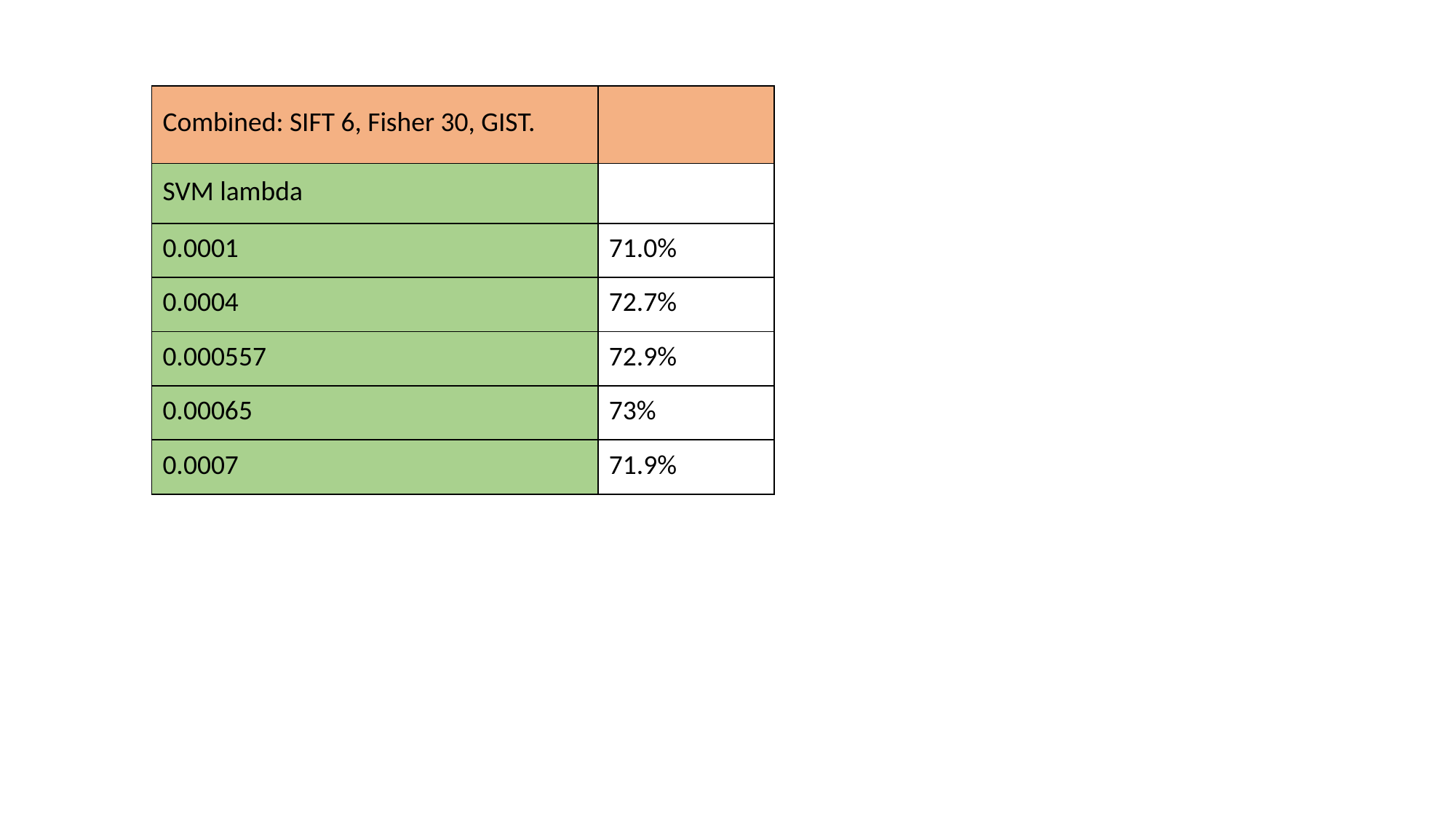

| Combined: SIFT 6, Fisher 30, GIST. |  |
| --- | --- |
| SVM lambda |  |
| 0.0001 | 71.0% |
| 0.0004 | 72.7% |
| 0.000557 | 72.9% |
| 0.00065 | 73% |
| 0.0007 | 71.9% |